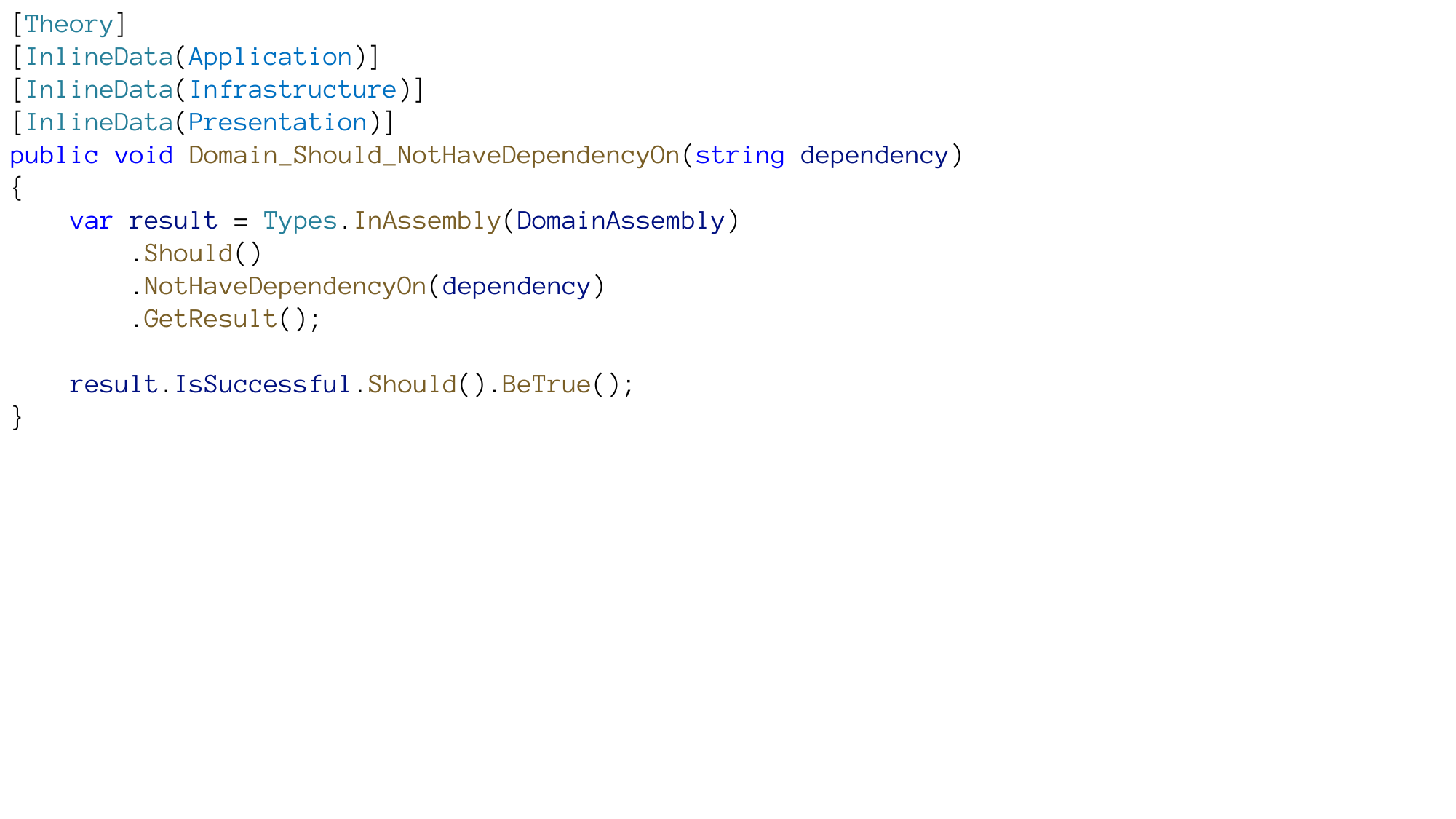

[Theory]
[InlineData(Application)]
[InlineData(Infrastructure)]
[InlineData(Presentation)]
public void Domain_Should_NotHaveDependencyOn(string dependency)
{
    var result = Types.InAssembly(DomainAssembly)
        .Should()
        .NotHaveDependencyOn(dependency)
        .GetResult();
    result.IsSuccessful.Should().BeTrue();
}